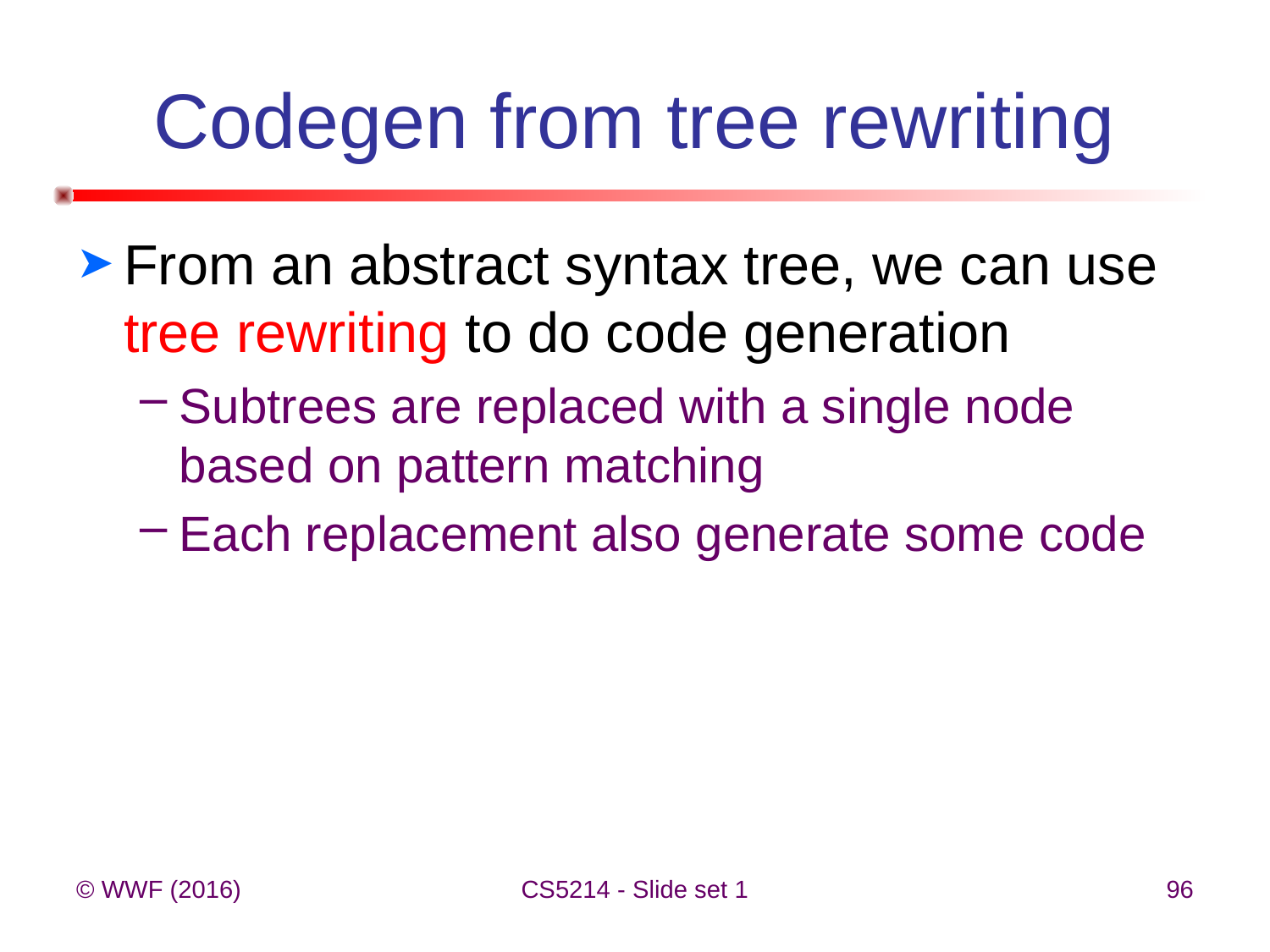

# Codegen from tree rewriting
From an abstract syntax tree, we can use tree rewriting to do code generation
Subtrees are replaced with a single node based on pattern matching
Each replacement also generate some code

© WWF (2016)
CS5214 - Slide set 1
96